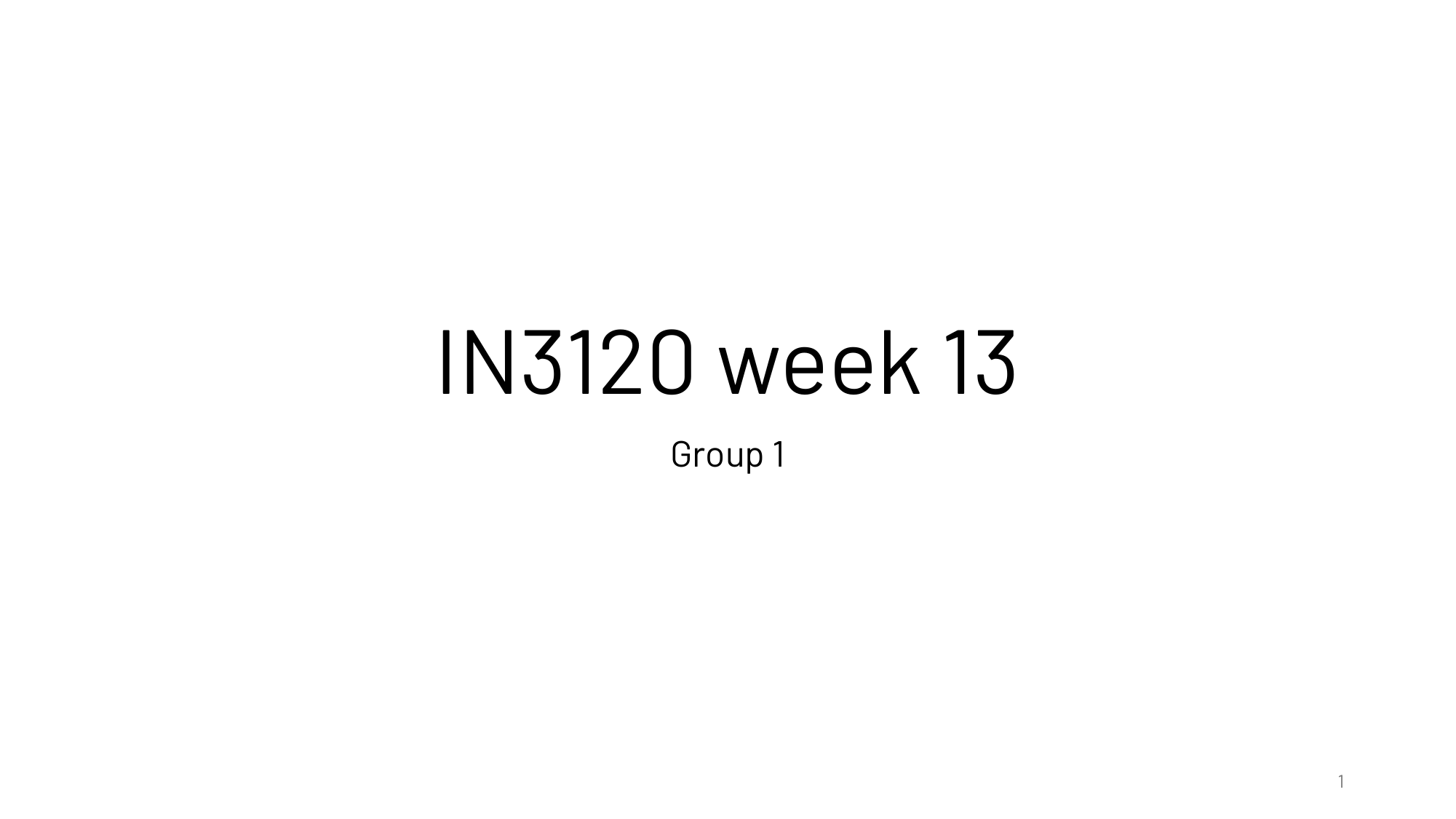

# IN3120 week 13
Group 1
1